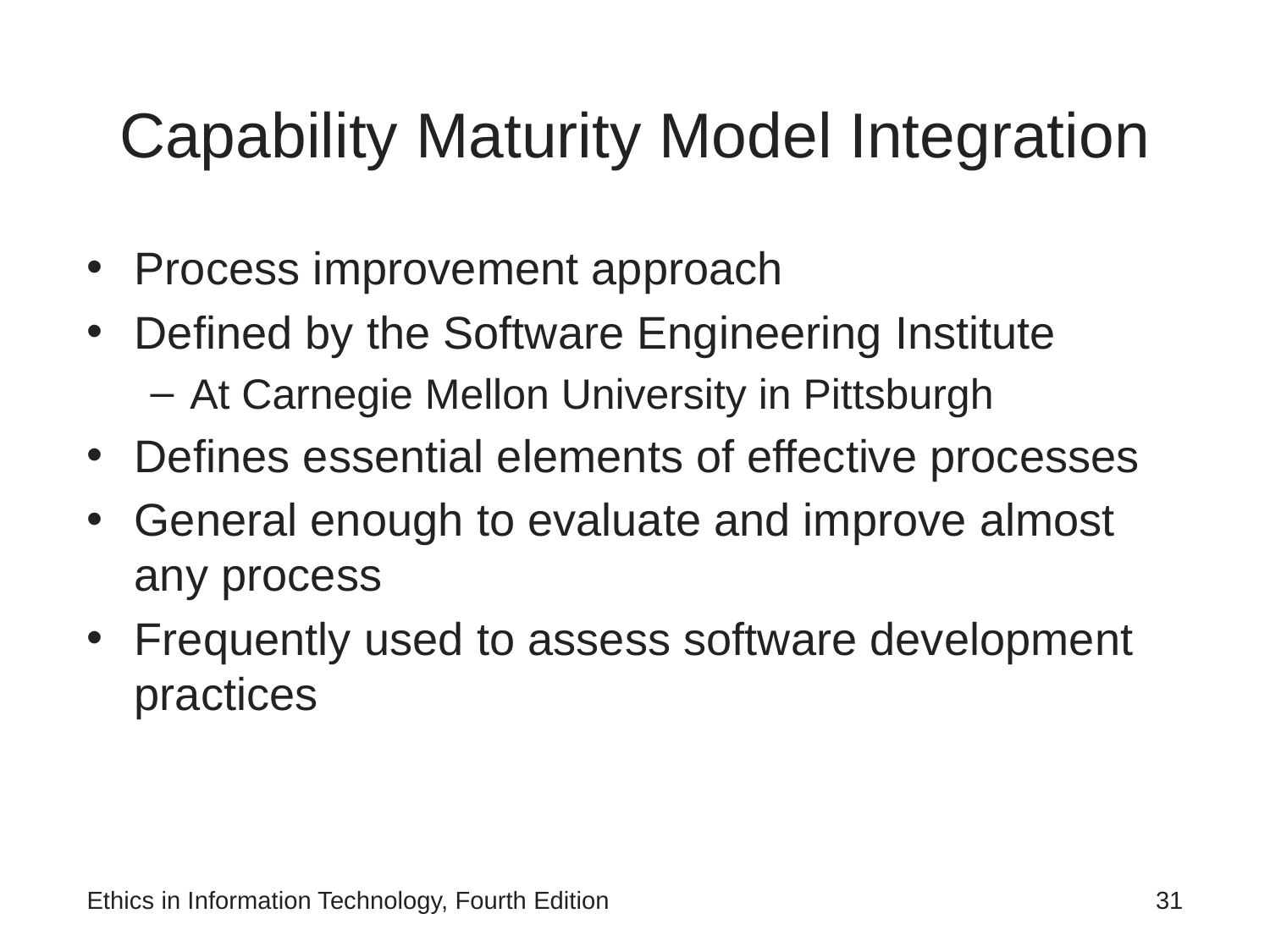

# Capability Maturity Model Integration
Process improvement approach
Defined by the Software Engineering Institute
At Carnegie Mellon University in Pittsburgh
Defines essential elements of effective processes
General enough to evaluate and improve almost any process
Frequently used to assess software development practices

Ethics in Information Technology, Fourth Edition
31